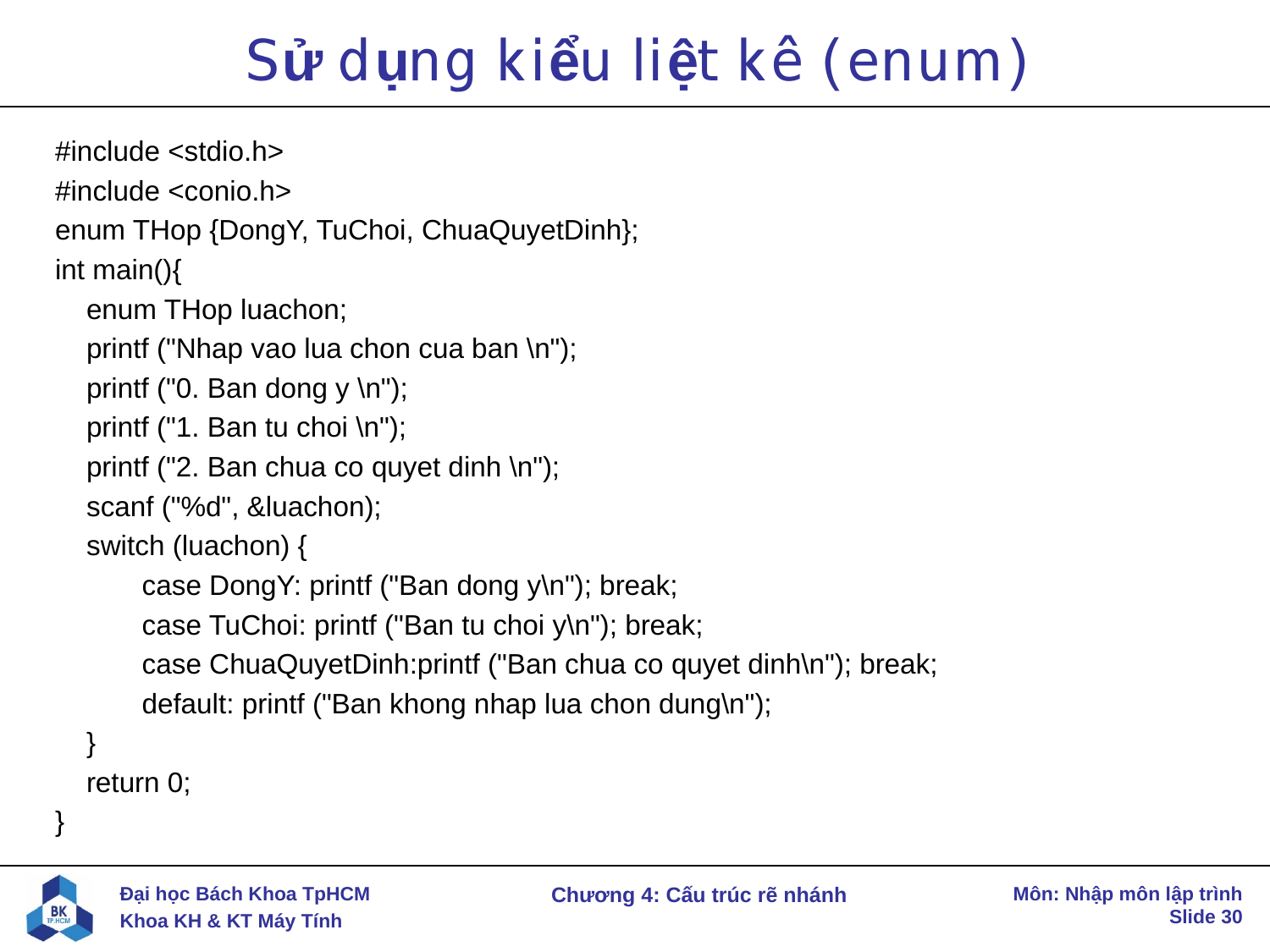

# Sử dụng kiểu liệt kê (enum)
#include <stdio.h>
#include <conio.h>
enum THop {DongY, TuChoi, ChuaQuyetDinh};
int main(){
    enum THop luachon;
    printf ("Nhap vao lua chon cua ban \n");
    printf ("0. Ban dong y \n");
    printf ("1. Ban tu choi \n");
    printf ("2. Ban chua co quyet dinh \n");
    scanf ("%d", &luachon);
    switch (luachon) {
    case DongY: printf ("Ban dong y\n"); break;
    case TuChoi: printf ("Ban tu choi y\n"); break;
    case ChuaQuyetDinh:printf ("Ban chua co quyet dinh\n"); break;
    default: printf ("Ban khong nhap lua chon dung\n");
    }
    return 0;
}